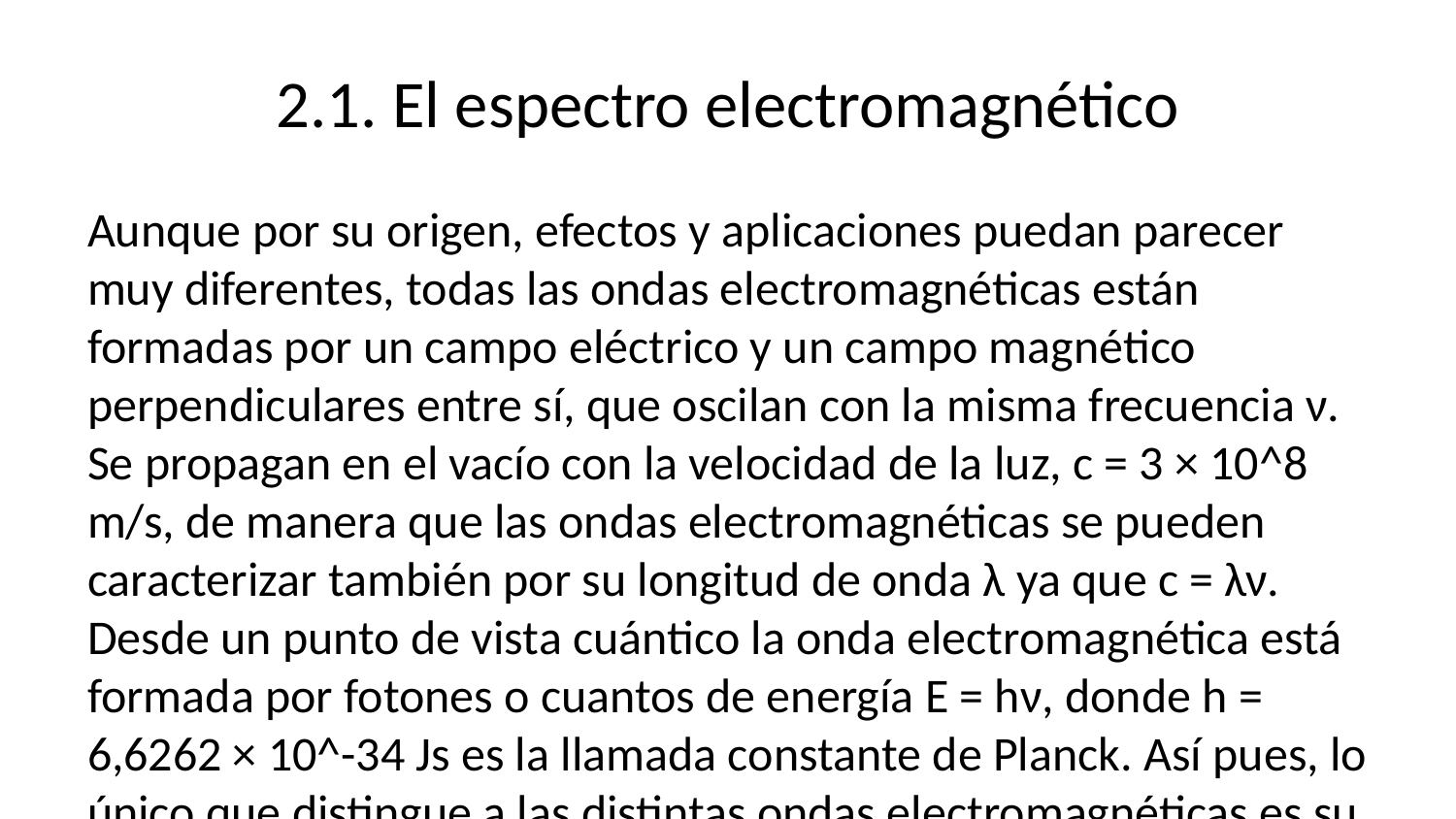

# 2.1. El espectro electromagnético
Aunque por su origen, efectos y aplicaciones puedan parecer muy diferentes, todas las ondas electromagnéticas están formadas por un campo eléctrico y un campo magnético perpendiculares entre sí, que oscilan con la misma frecuencia ν. Se propagan en el vacío con la velocidad de la luz, c = 3 × 10^8 m/s, de manera que las ondas electromagnéticas se pueden caracterizar también por su longitud de onda λ ya que c = λν. Desde un punto de vista cuántico la onda electromagnética está formada por fotones o cuantos de energía E = hν, donde h = 6,6262 × 10^-34 Js es la llamada constante de Planck. Así pues, lo único que distingue a las distintas ondas electromagnéticas es su energía o, de forma equivalente, su frecuencia o su longitud de onda.
Se llama radiación al transporte de energía por ondas electromagnéticas. Naturalmente los efectos que produce la radiación dependen de la energía de la misma.
La clasificación de las ondas electromagnéticas según su frecuencia, energía o longitud de onda se conoce como espectro electromagnético. La frecuencia se mide en ciclos por segundo o herzios (Hz), la longitud de onda en metros (m) y la energía en electrón voltios (eV). Se mantienen esta triple descripción tanto por razones históricas como de uso en los distintos campos de la ciencia. Se usan generalmente las unidades y sus correspondientes múltiplos que dan lugar a números sencillos. Así, para medir la longitud de onda se utiliza, entre otros, la micra μm = 10^-6 m y el nanómetro nm = 10^-9 m.
p18/31
Figura 2.1: Esquema de una onda electromagnética mostrando los campos eléctrico, E, y magnético, B , oscilando en planos perpendiculares entre sí y a la dirección de propagación.
De menor a mayor frecuencia (todas las unidades se dan en Hz) se pueden distinguir los siguientes rangos:
Radioondas (10^3 < ν < 10^9): Se utilizan en comunicaciones especialmente en radio y televisión. En el universo se producen por turbulencia de gases ionizados en las estrellas. En una antena se generan con corrientes alternas.
Microondas (10^9 < ν < 3 × 10^11): En este rango se encuentran las ondas de radar y las utilizadas en hornos y en comunicaciones telefónicas. En astronomía, la radiación de fondo que contiene información del origen del universo está comprendida en este rango del espectro.
Infrarrojo (3 × 10^11 < ν < 4 × 10^14): Se suele dividir en infrarrojo lejano, medio y cercano, haciendo referencia a la proximidad al visible. Al incidir la radiación infrarroja sobre un cuerpo induce movimientos de vibración y rotación en las moléculas produciendo calentamiento. La radiación en el infrarrojo cercano tiene energía suficiente para causar transiciones electrónicas en los átomos. El cuerpo humano emite en este rango por lo que puede ser detectada su presencia en la oscuridad mediante sensores de infrarrojos.
Visible (4 × 10^14, rojo, < ν < 8 × 10^14, violeta): A este rango del espectro corresponde lo que llamamos luz. Esta radiación tiene energía suficiente para producir transiciones electrónicas en átomos y moléculas y produce importantes efectos en los seres vivos, tales como la fotosíntesis y la visión humana. La mayor parte de la radiación solar se produce en este rango y es también el tipo de radiación que se observa con los telescopios tradicionales cuando se explora el universo.
Ultravioleta (8 × 10^14 < ν < 10^16): También se suele dividir en cercano, medio y lejano. El Sol, las estrellas y otros objetos calientes emiten rayos UV. A otra escala, un gas en el que se produce una descarga eléctrica emite radiación UV y visible, como ocurre en un tubo fluorescente. Este rango del espectro se suele medir por su energía en unidades de electrón-voltio, porque están comprendidas entre 1 y 100 eV. Una exposición prolongada a rayos UV produce quemaduras en la piel y puede dar lugar a cáncer. Son absorbidos en la atmósfera, especialmente en la capa de ozono.
Rayos X (3 × 10^16 < ν < 3 × 10^19): Se dividen en blandos, hasta 10^18, y duros a partir de esa frecuencia. En energía, el rango está comprendido entre 100 eV y 100 keV. La longitud de onda varía entre los 10^-11 m y 10^-9 m, que es la distancia típica entre los átomos en los tejidos animales blandos, por lo que se utilizan para identificar cuerpos más densos como huesos y dientes. En astronomía, el análisis de la radiación X proporciona información de procesos de elevada energía como formación de supernovas o explosiones estelares. En el laboratorio se generan por bombardeo con electrones de una lámina metálica.
Rayos γ (ν > 10^19): Se producen por transiciones nucleares en reactores nucleares y explosiones atómicas. De forma natural los materiales radiactivos emiten este tipo de radiación, que también se encuentra en el universo. Tienen energías superiores a los 100 keV y son letales para los tejidos vivos.